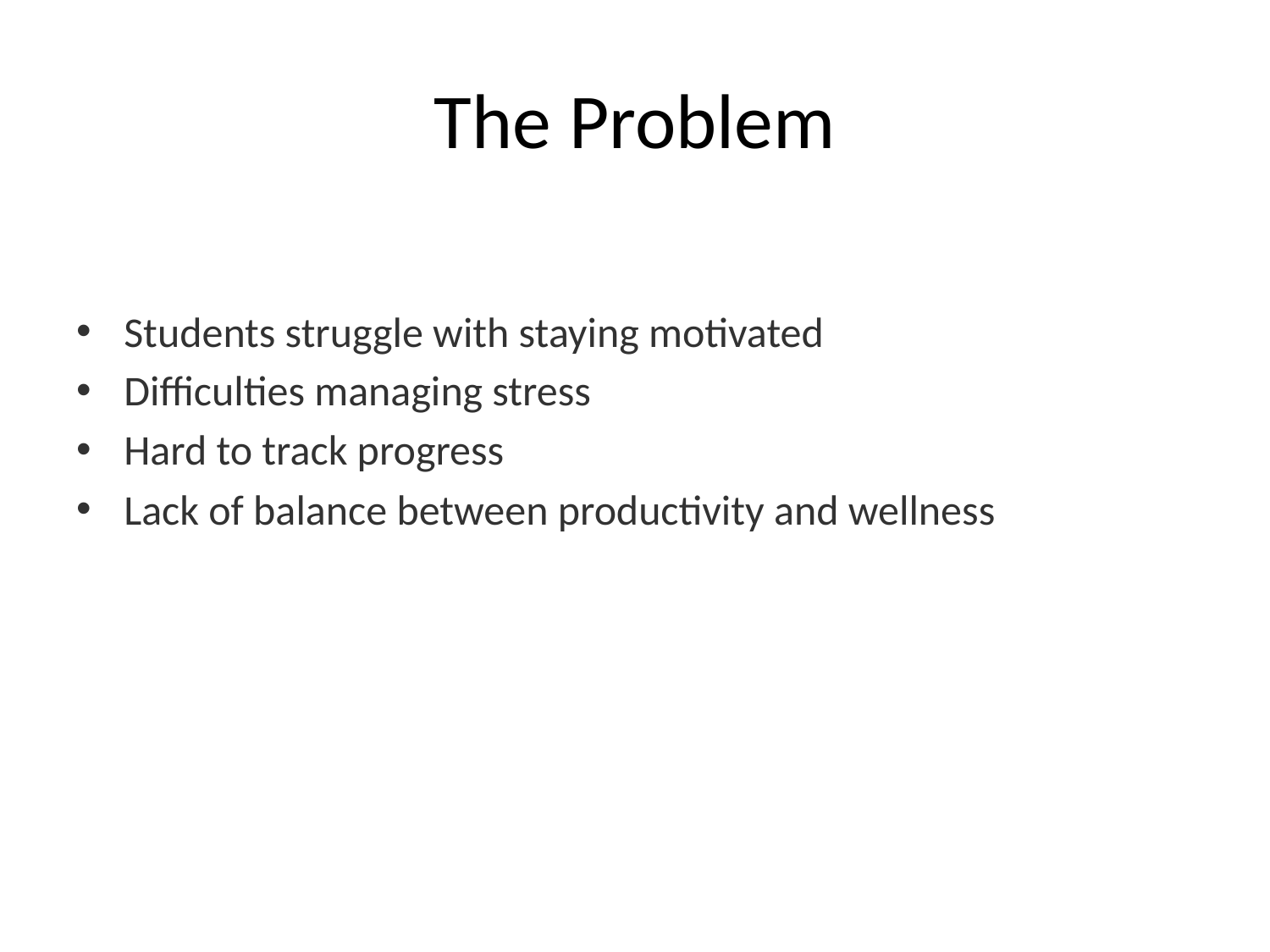

# The Problem

Students struggle with staying motivated
Difficulties managing stress
Hard to track progress
Lack of balance between productivity and wellness